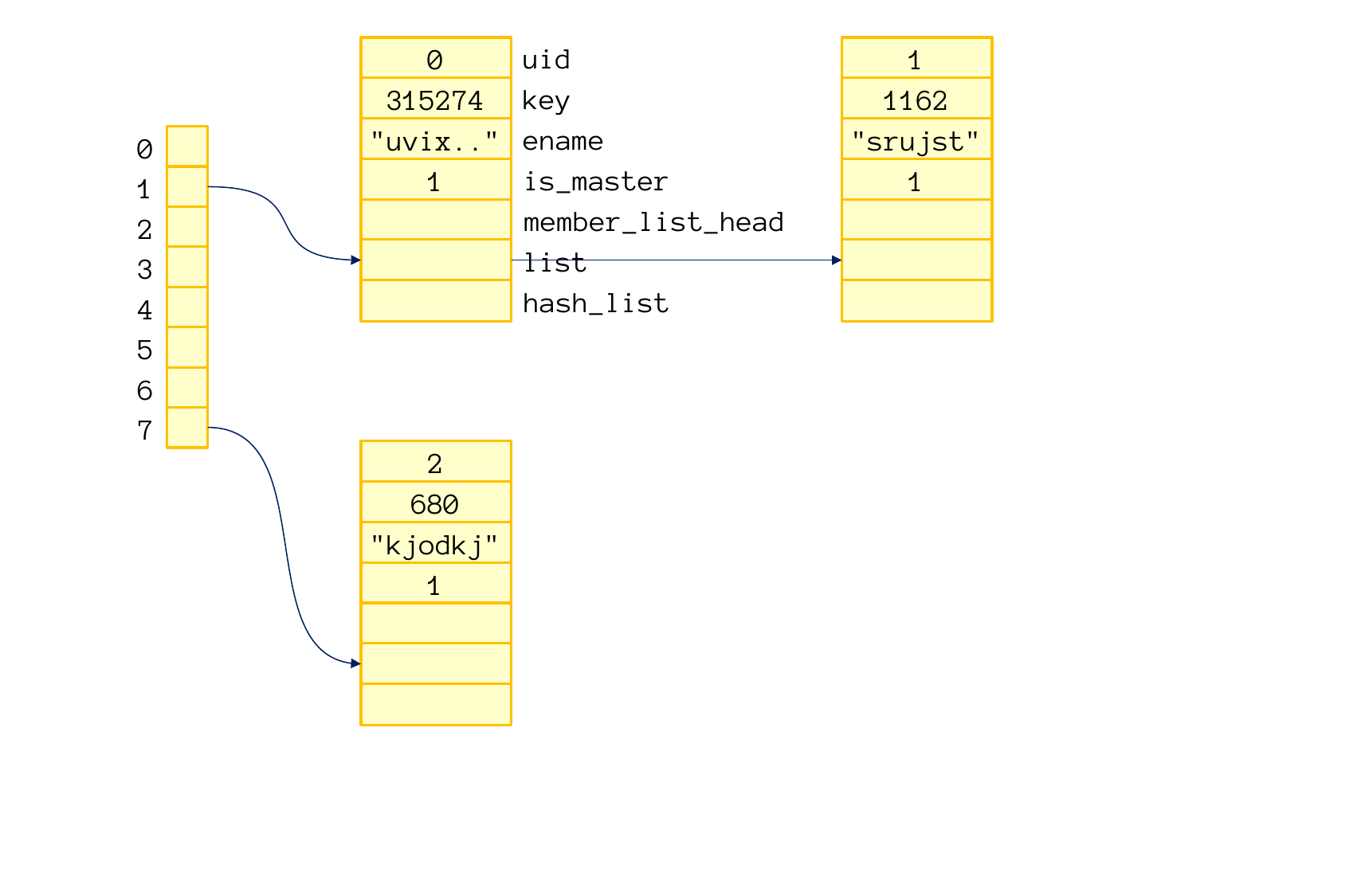

uid
0
1
key
315274
1162
ename
"uvix.."
"srujst"

0
is_master
1
1

1
member_list_head

2
list

3
hash_list

4

5

6

7
2
680
"kjodkj"
1